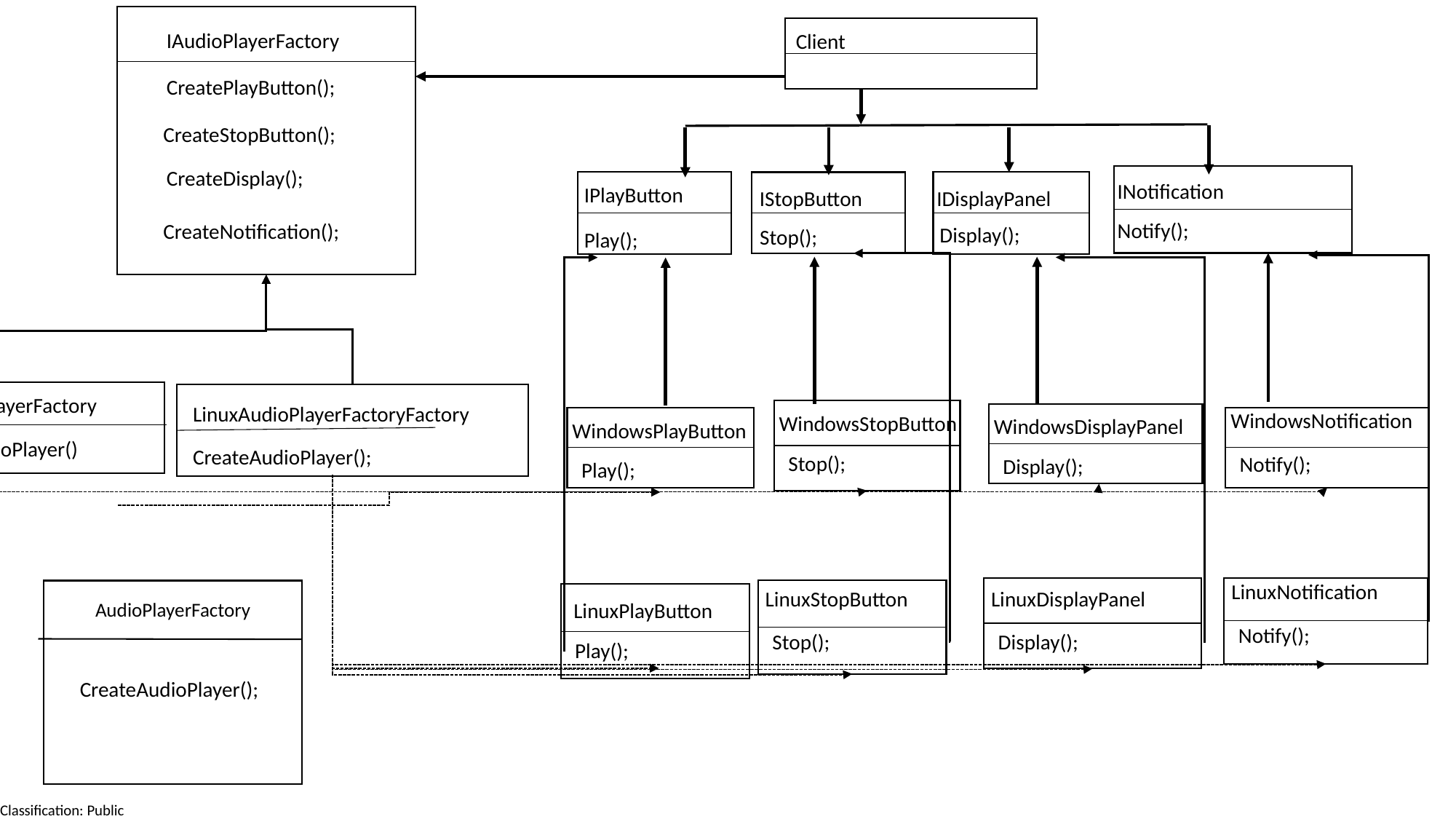

IAudioPlayerFactory
Client
CreatePlayButton();
CreateStopButton();
CreateDisplay();

INotification
IPlayButton
IStopButton
IDisplayPanel
Notify();
CreateNotification();
Display();
Stop();
Play();

WindowsAudioPlayerFactory
LinuxAudioPlayerFactoryFactory

WindowsNotification

WindowsStopButton

WindowsDisplayPanel
WindowsPlayButton
CreateAudioPlayer();
CreateAudioPlayer();
Stop();
Notify();
Display();
Play();
LinuxNotification

LinuxDisplayPanel

LinuxStopButton

AudioPlayerFactory
LinuxPlayButton
Notify();
Display();
Stop();
Play();
CreateAudioPlayer();